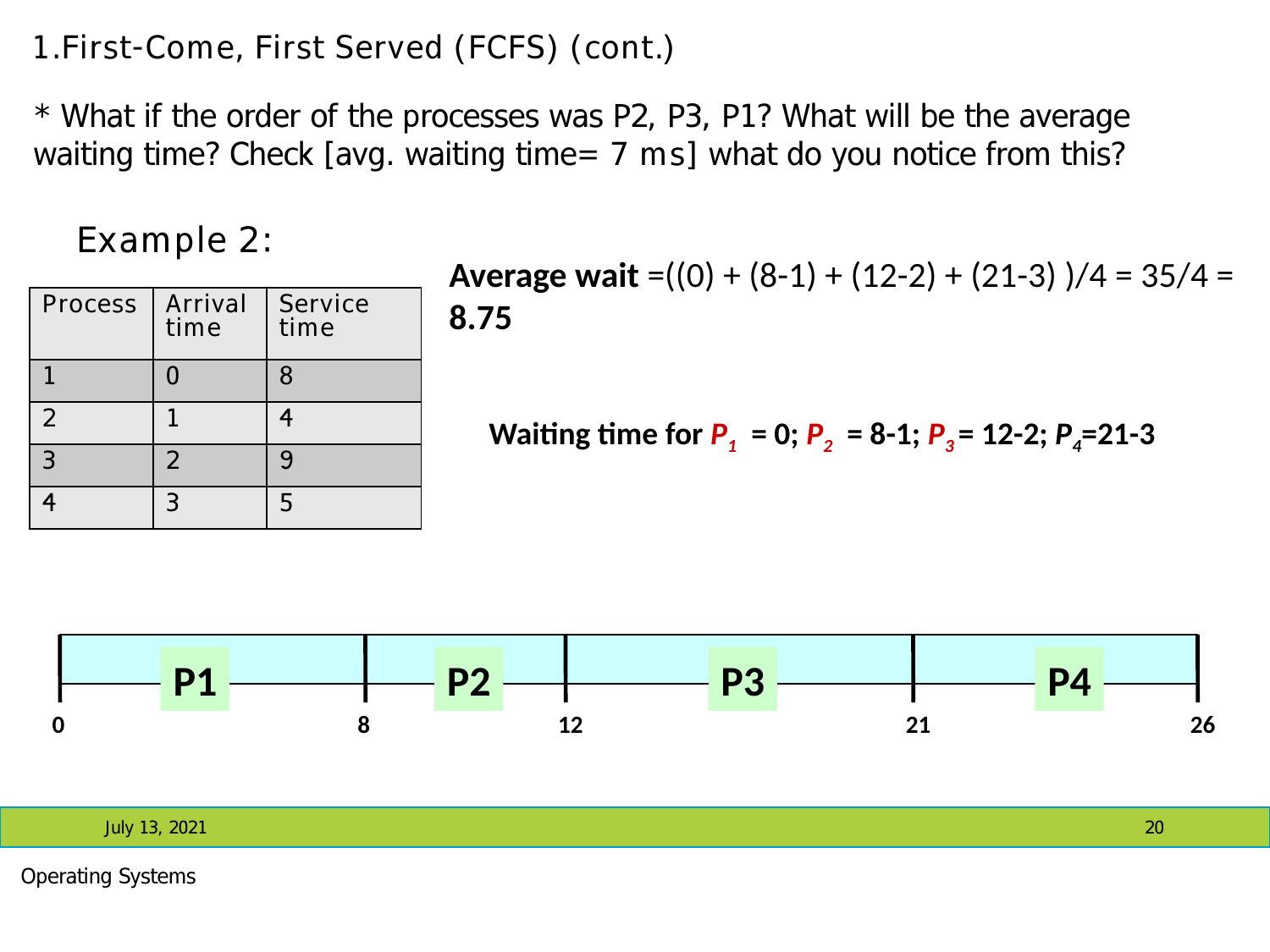

# 1.First-Come, First Served (FCFS) (cont.)
* What if the order of the processes was P2, P3, P1? What will be the average waiting time? Check [avg. waiting time= 7 ms] what do you notice from this?
Example 2:
Average wait =((0) + (8-1) + (12-2) + (21-3) )/4 = 35/4 = 8.75

| Process | Arrival time | Service time |
| --- | --- | --- |
| 1 | 0 | 8 |
| 2 | 1 | 4 |
| 3 | 2 | 9 |
| 4 | 3 | 5 |
Waiting time for P1  = 0; P2  = 8-1; P3 = 12-2; P4=21-3

P1
P2
P3
P4
0
8
12
21
26
July 13, 2021
20
Operating Systems